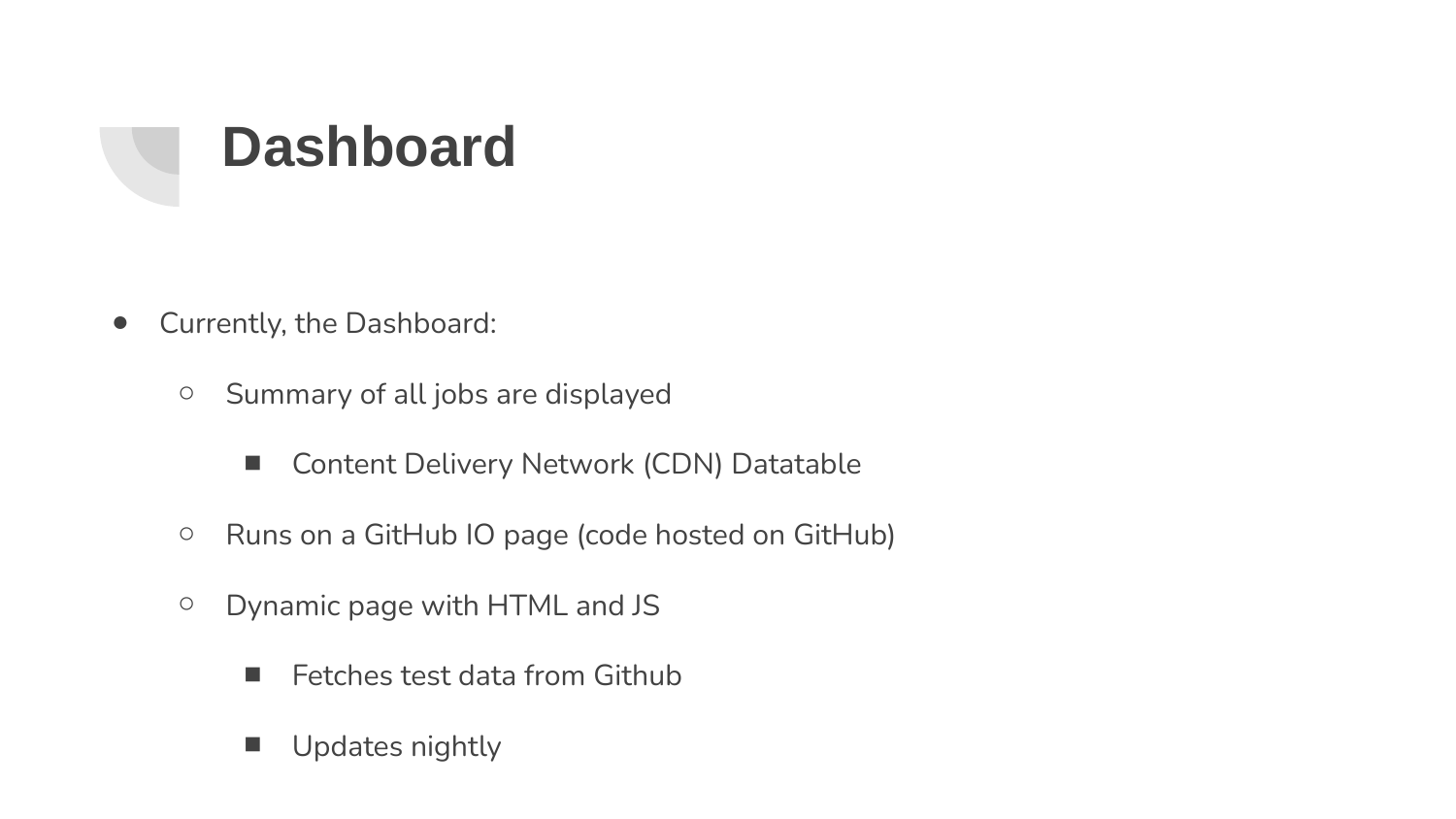

# Dashboard
Currently, the Dashboard:
Summary of all jobs are displayed
Content Delivery Network (CDN) Datatable
Runs on a GitHub IO page (code hosted on GitHub)
Dynamic page with HTML and JS
Fetches test data from Github
Updates nightly